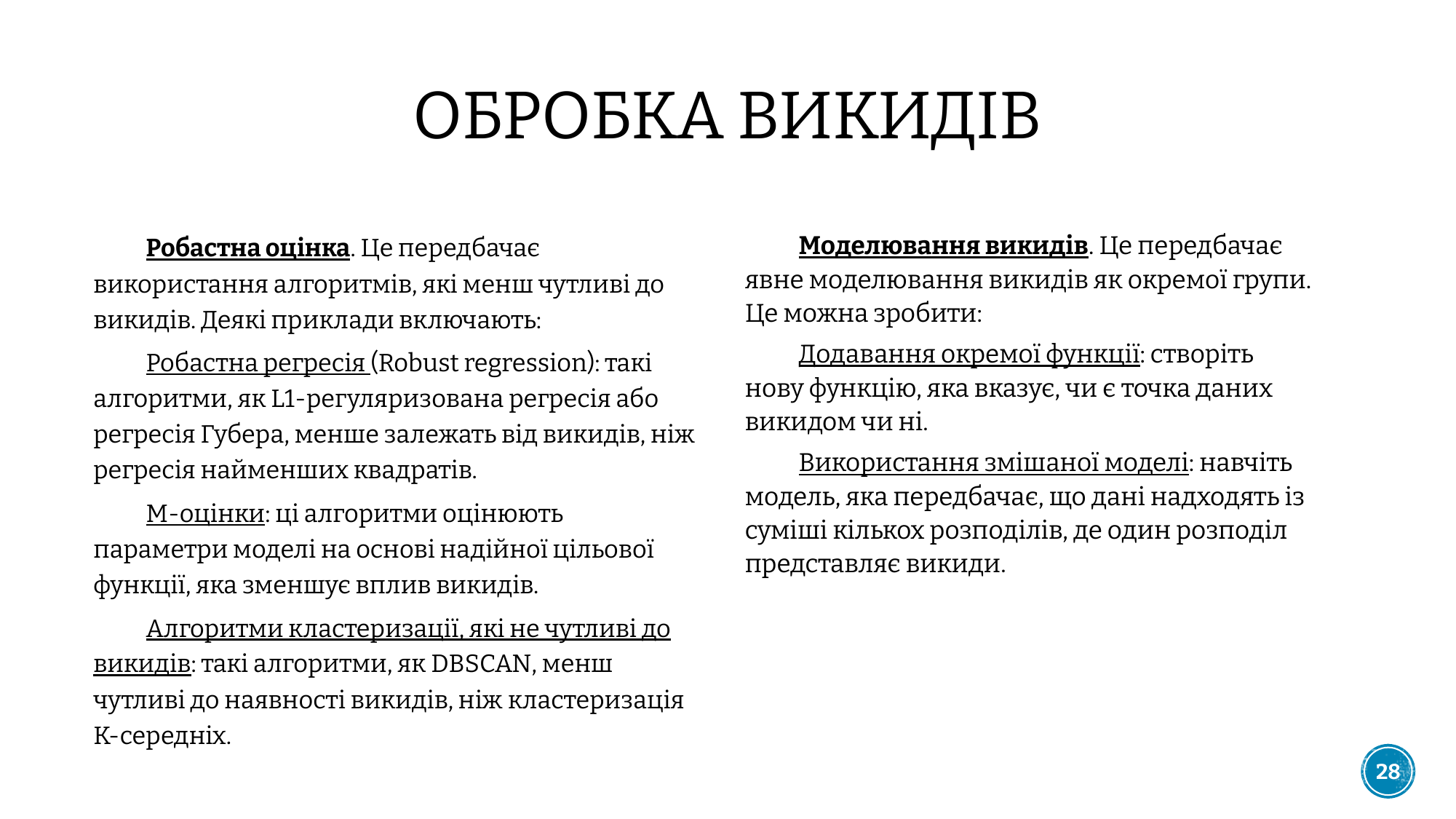

# Обробка викидів
Робастна оцінка. Це передбачає використання алгоритмів, які менш чутливі до викидів. Деякі приклади включають:
Робастна регресія (Robust regression): такі алгоритми, як L1-регуляризована регресія або регресія Губера, менше залежать від викидів, ніж регресія найменших квадратів.
M-оцінки: ці алгоритми оцінюють параметри моделі на основі надійної цільової функції, яка зменшує вплив викидів.
Алгоритми кластеризації, які не чутливі до викидів: такі алгоритми, як DBSCAN, менш чутливі до наявності викидів, ніж кластеризація K-середніх.
Моделювання викидів. Це передбачає явне моделювання викидів як окремої групи. Це можна зробити:
Додавання окремої функції: створіть нову функцію, яка вказує, чи є точка даних викидом чи ні.
Використання змішаної моделі: навчіть модель, яка передбачає, що дані надходять із суміші кількох розподілів, де один розподіл представляє викиди.
28